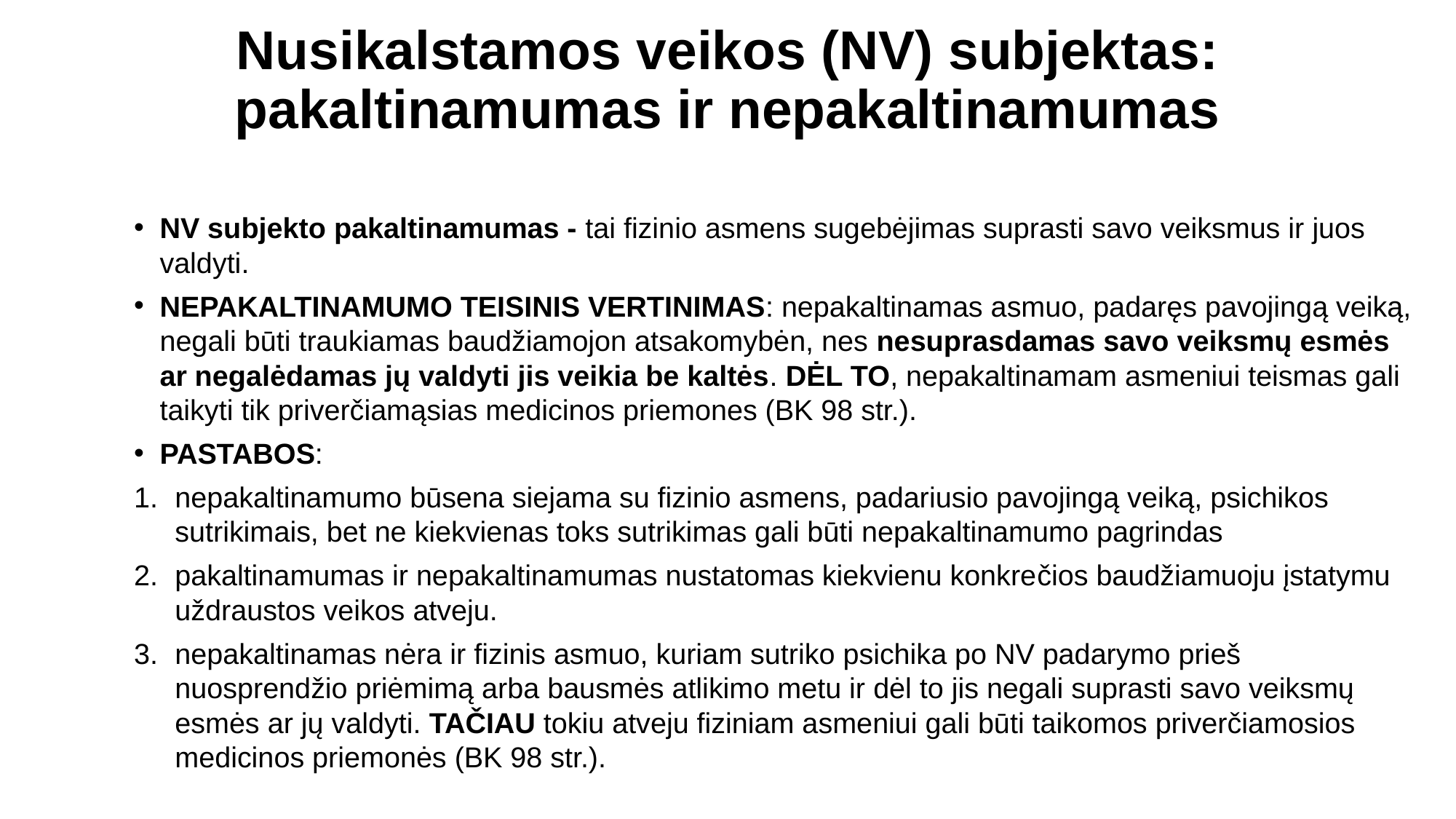

# Nusikalstamos veikos (NV) subjektas: pakaltinamumas ir nepakaltinamumas

NV subjekto pakaltinamumas - tai fizinio asmens sugebėjimas suprasti savo veiksmus ir juos valdyti.
NEPAKALTINAMUMO TEISINIS VERTINIMAS: nepakaltinamas asmuo, padaręs pavojingą veiką, negali būti trau­kiamas baudžiamojon atsakomybėn, nes nesuprasdamas savo veiksmų esmės ar negalėdamas jų valdyti jis veikia be kaltės. DĖL TO, nepakal­tinamam asmeniui teismas gali taikyti tik priverčiamąsias medicinos priemones (BK 98 str.).
PASTABOS:
nepakaltinamumo būsena siejama su fizinio asmens, padariusio pavojingą veiką, psichikos sutrikimais, bet ne kiekvienas toks sutrikimas gali būti nepakaltinamumo pagrindas
pakaltinamumas ir nepakaltinamumas nustatomas kiekvienu konkre­čios baudžiamuoju įstatymu uždraustos veikos atveju.
nepakalti­namas nėra ir fizinis asmuo, kuriam sutriko psichika po NV padarymo prieš nuosprendžio priėmimą arba bausmės atlikimo metu ir dėl to jis negali suprasti savo veiksmų esmės ar jų valdyti. TAČIAU tokiu atveju fiziniam asmeniui gali būti taikomos priverčiamosios medicinos priemonės (BK 98 str.).